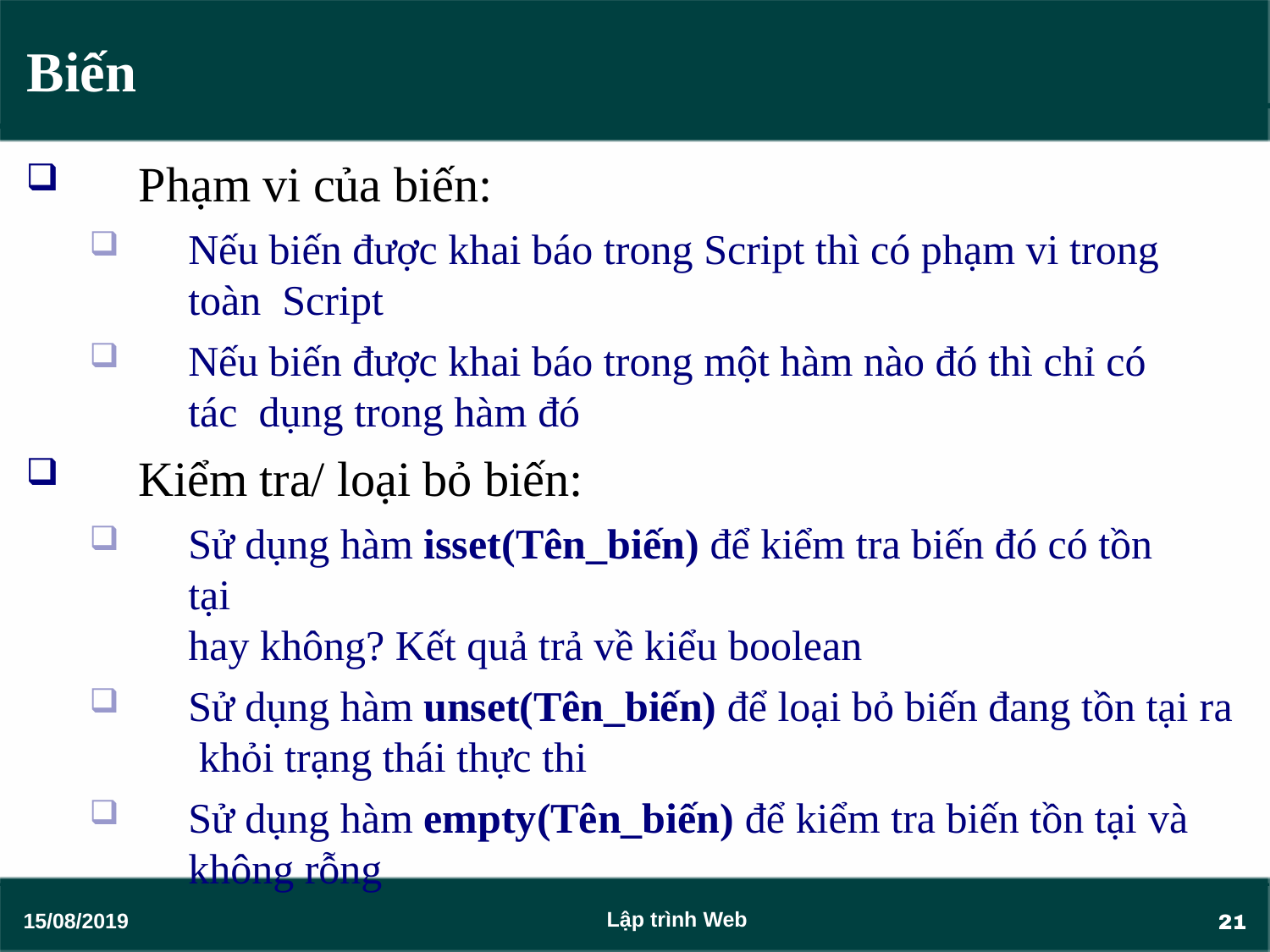

# Biến
Phạm vi của biến:
Nếu biến được khai báo trong Script thì có phạm vi trong toàn  Script
Nếu biến được khai báo trong một hàm nào đó thì chỉ có tác  dụng trong hàm đó
Kiểm tra/ loại bỏ biến:
Sử dụng hàm isset(Tên_biến) để kiểm tra biến đó có tồn tại
hay không? Kết quả trả về kiểu boolean
Sử dụng hàm unset(Tên_biến) để loại bỏ biến đang tồn tại ra  khỏi trạng thái thực thi
Sử dụng hàm empty(Tên_biến) để kiểm tra biến tồn tại và
không rỗng
21
Lập trình Web
15/08/2019